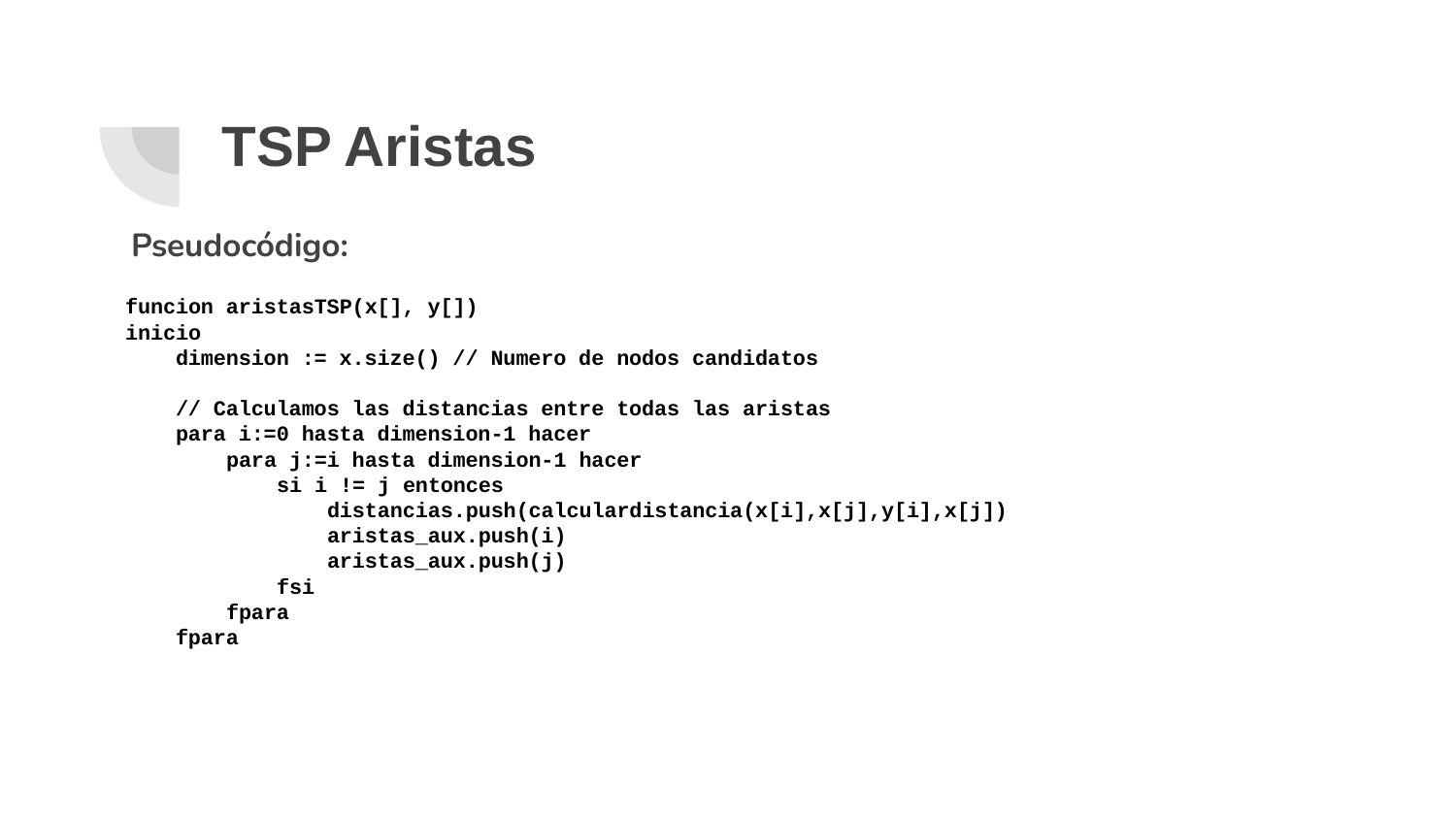

# TSP Aristas
Pseudocódigo:
funcion aristasTSP(x[], y[])
inicio
    dimension := x.size() // Numero de nodos candidatos

    // Calculamos las distancias entre todas las aristas
    para i:=0 hasta dimension-1 hacer
        para j:=i hasta dimension-1 hacer
            si i != j entonces
                distancias.push(calculardistancia(x[i],x[j],y[i],x[j])
                aristas_aux.push(i)
                aristas_aux.push(j)
            fsi
        fpara
    fpara